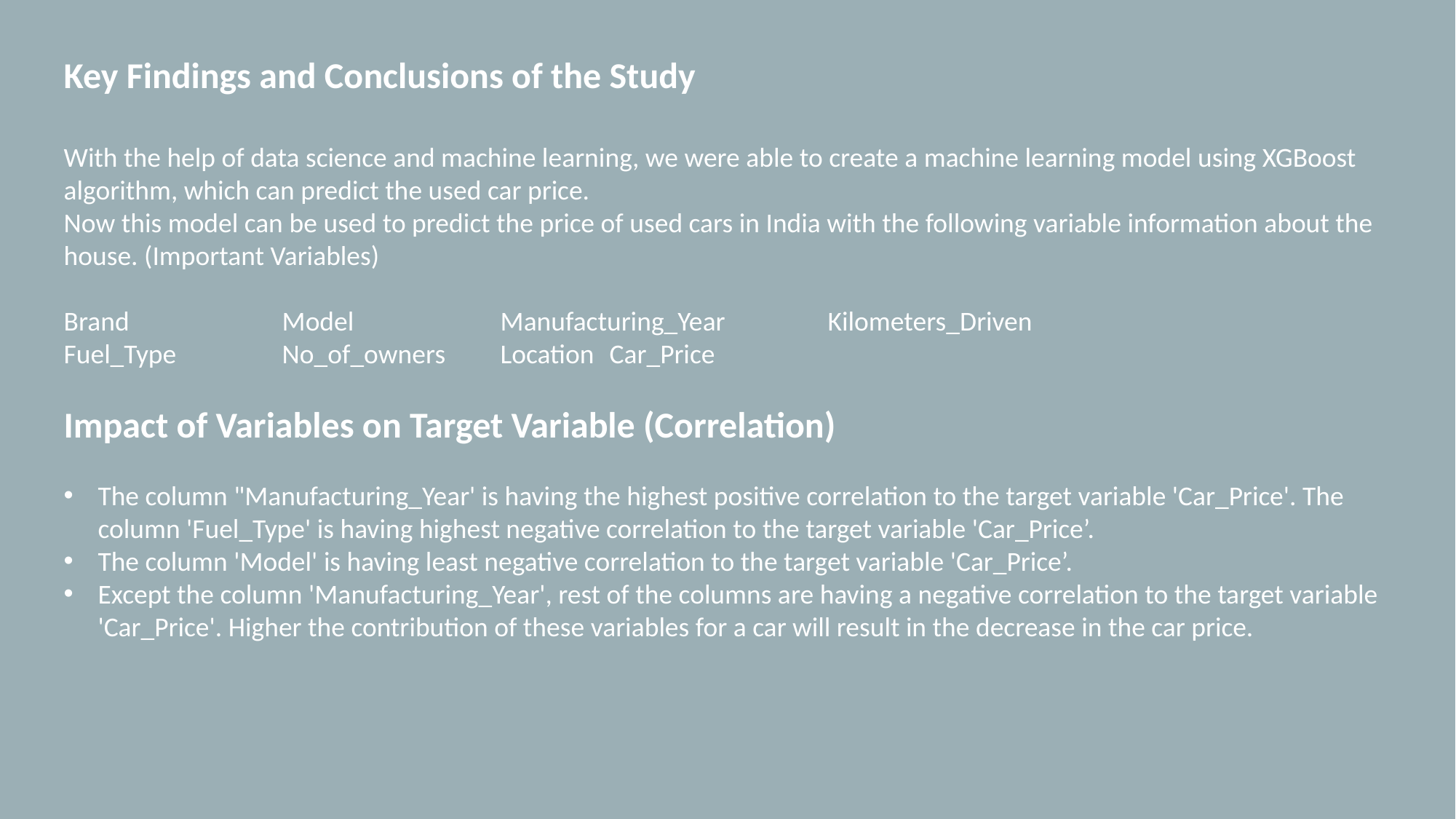

Key Findings and Conclusions of the Study

With the help of data science and machine learning, we were able to create a machine learning model using XGBoost algorithm, which can predict the used car price.
Now this model can be used to predict the price of used cars in India with the following variable information about the house. (Important Variables)

Brand 		Model 		Manufacturing_Year 	Kilometers_Driven
Fuel_Type 	No_of_owners 	Location 	Car_Price

Impact of Variables on Target Variable (Correlation)

The column "Manufacturing_Year' is having the highest positive correlation to the target variable 'Car_Price'. The column 'Fuel_Type' is having highest negative correlation to the target variable 'Car_Price’.
The column 'Model' is having least negative correlation to the target variable 'Car_Price’.
Except the column 'Manufacturing_Year', rest of the columns are having a negative correlation to the target variable 'Car_Price'. Higher the contribution of these variables for a car will result in the decrease in the car price.